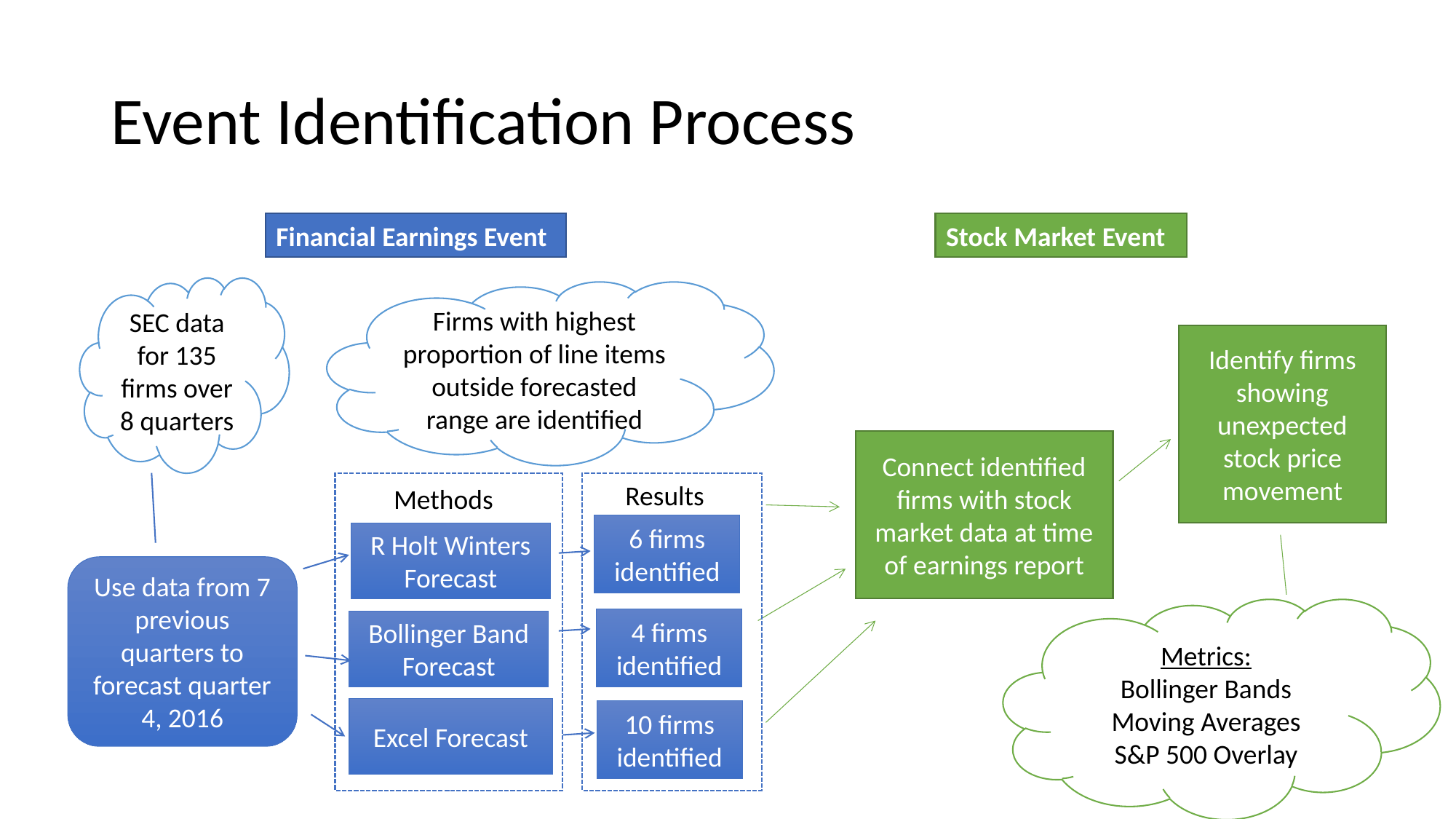

# Event Identification Process
Financial Earnings Event
Stock Market Event
SEC data for 135 firms over 8 quarters
Firms with highest proportion of line items outside forecasted range are identified
Identify firms showing unexpected stock price movement
Connect identified firms with stock market data at time of earnings report

Results
Methods
6 firms identified
R Holt Winters Forecast
Use data from 7 previous quarters to forecast quarter 4, 2016
Metrics:
Bollinger Bands
Moving Averages
S&P 500 Overlay
4 firms identified
Bollinger Band Forecast
Excel Forecast
10 firms identified
11